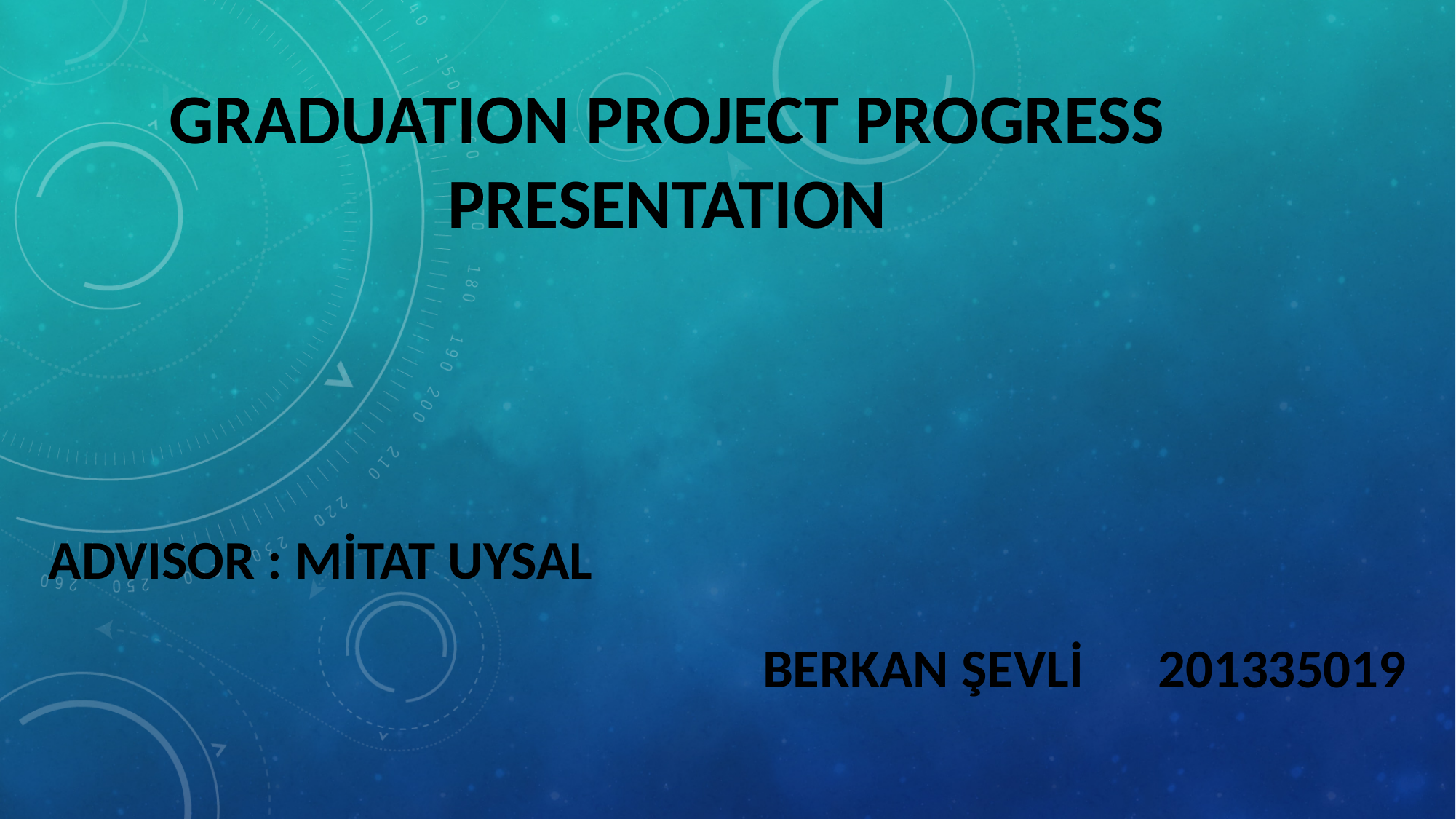

# Graduatıon project progress presentatıon

ADVISOR : MİTAT UYSAL
BERKAN ŞEVLİ      201335019